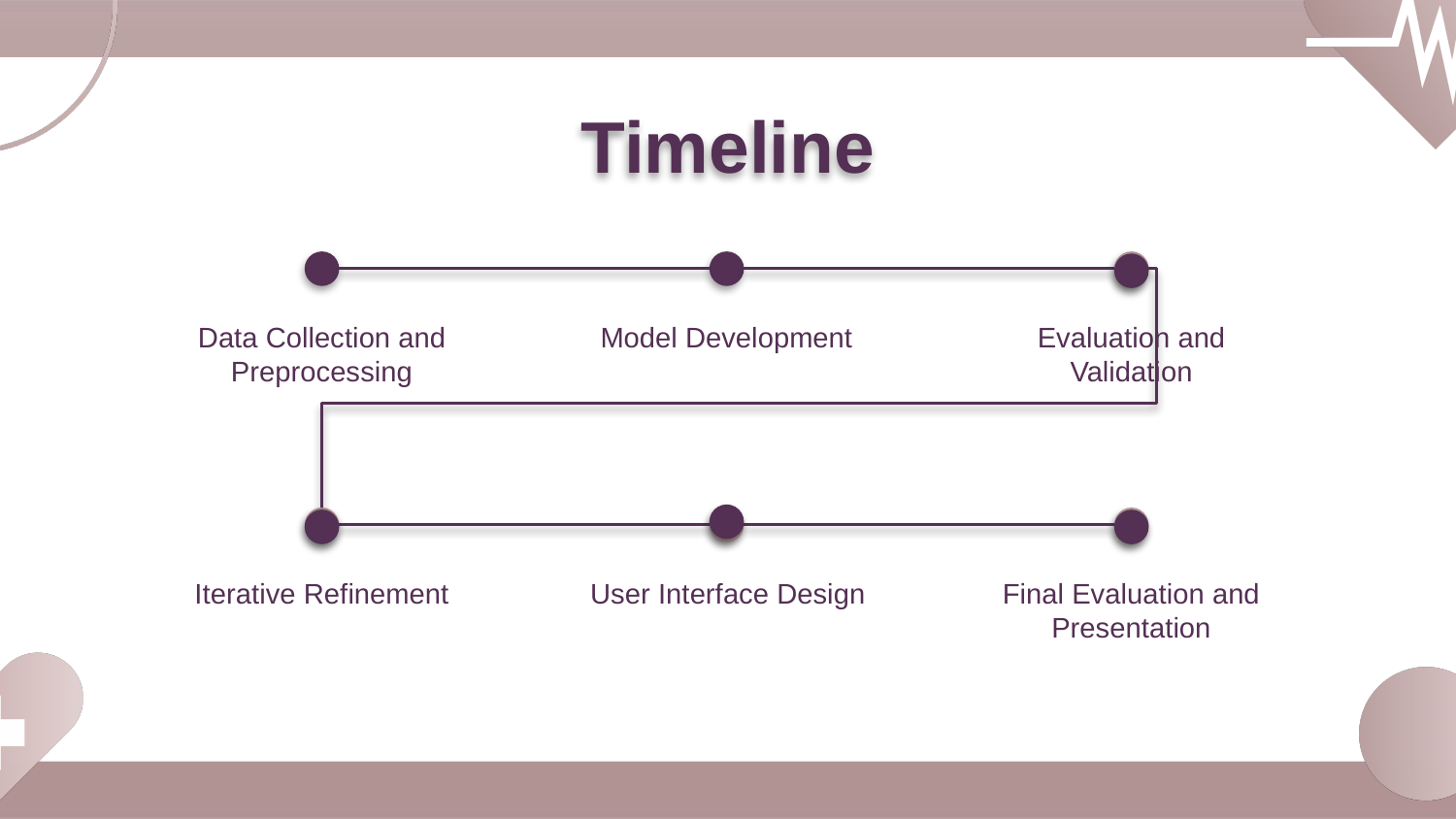

# Timeline

Data Collection and Preprocessing
Model Development
Evaluation and Validation

Iterative Refinement
User Interface Design
Final Evaluation and Presentation